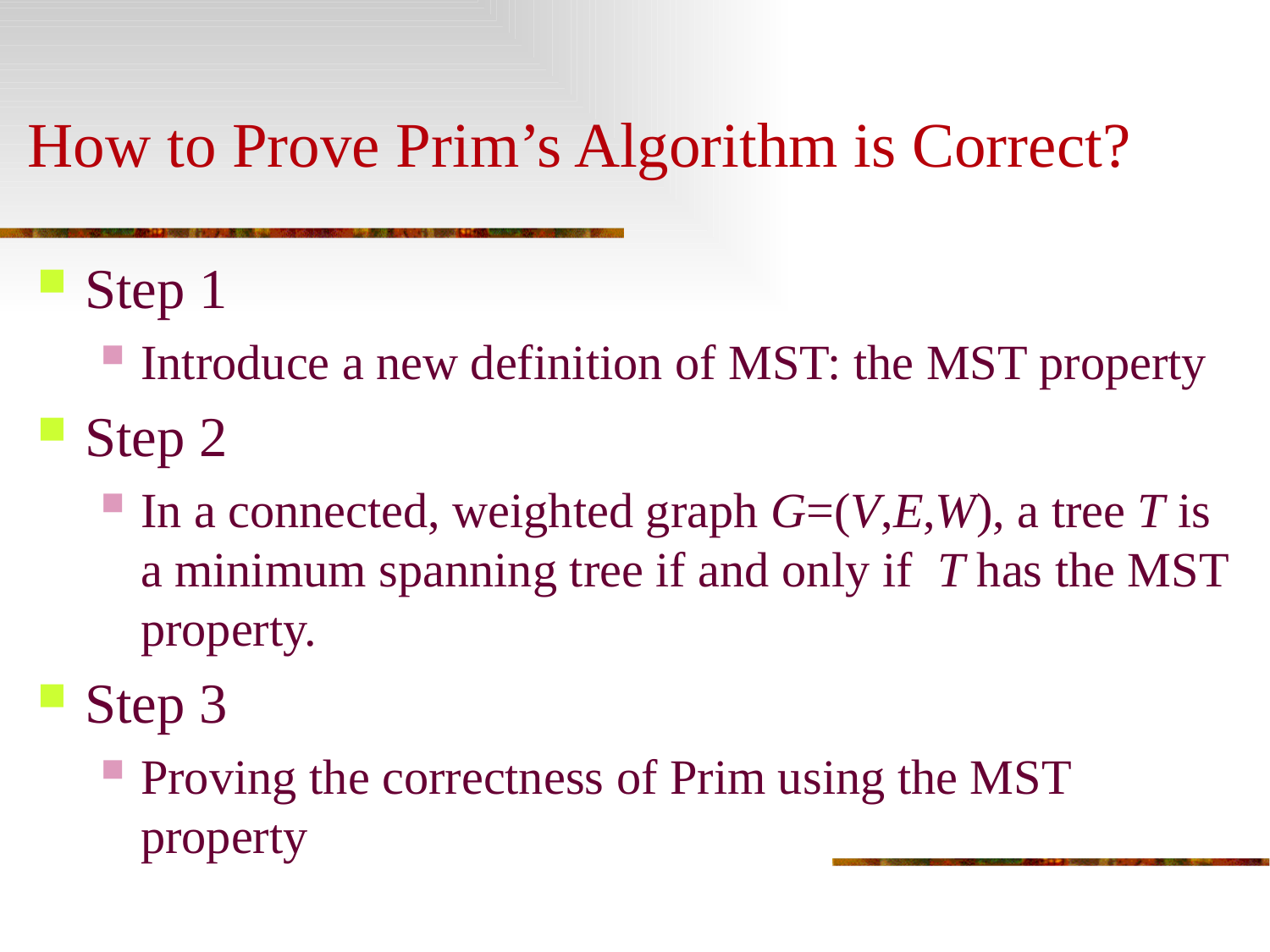

# How to Prove Prim’s Algorithm is Correct?
Step 1
Introduce a new definition of MST: the MST property
Step 2
In a connected, weighted graph G=(V,E,W), a tree T is a minimum spanning tree if and only if  T has the MST property.
Step 3
Proving the correctness of Prim using the MST property